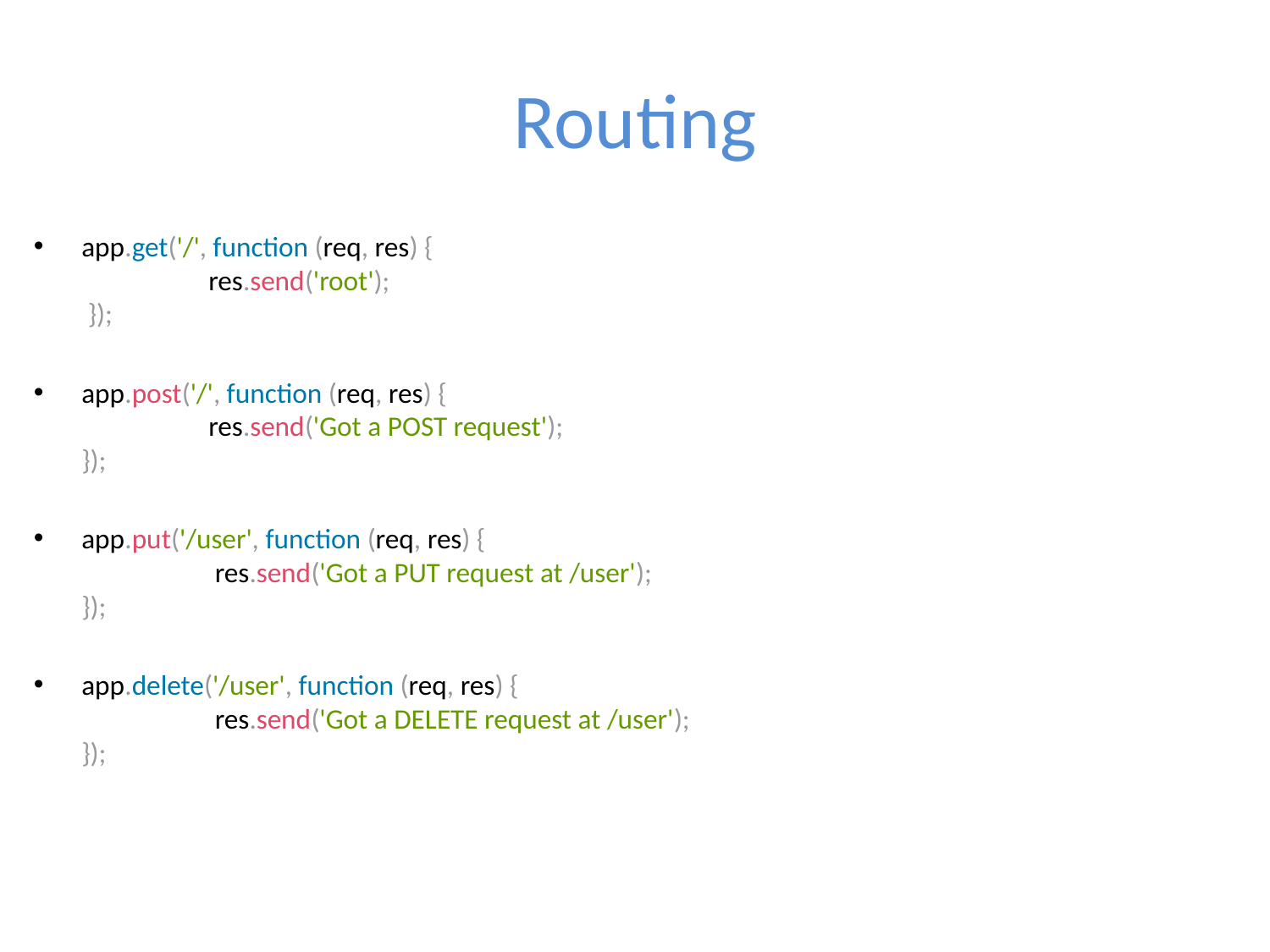

# Routing
app.get('/', function (req, res) {
	res.send('root');
 });

app.post('/', function (req, res) {
	res.send('Got a POST request');
});

app.put('/user', function (req, res) {
	 res.send('Got a PUT request at /user');
});

app.delete('/user', function (req, res) {
	 res.send('Got a DELETE request at /user');
});